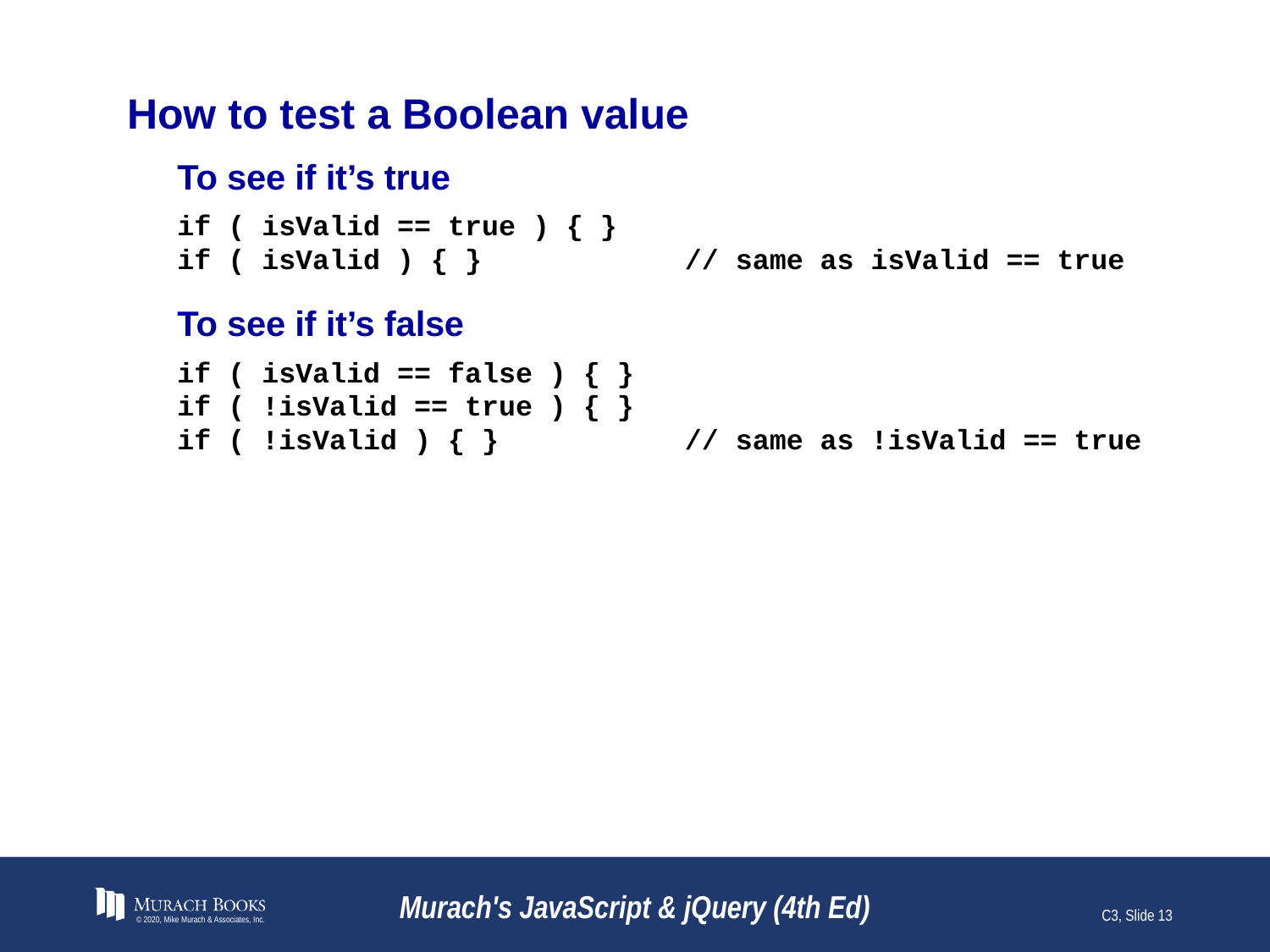

# How to test a Boolean value
To see if it’s true
if ( isValid == true ) { }
if ( isValid ) { }            // same as isValid == true
To see if it’s false
if ( isValid == false ) { }
if ( !isValid == true ) { }
if ( !isValid ) { }           // same as !isValid == true

© 2020, Mike Murach & Associates, Inc.
Murach's JavaScript & jQuery (4th Ed)

C3, Slide 13